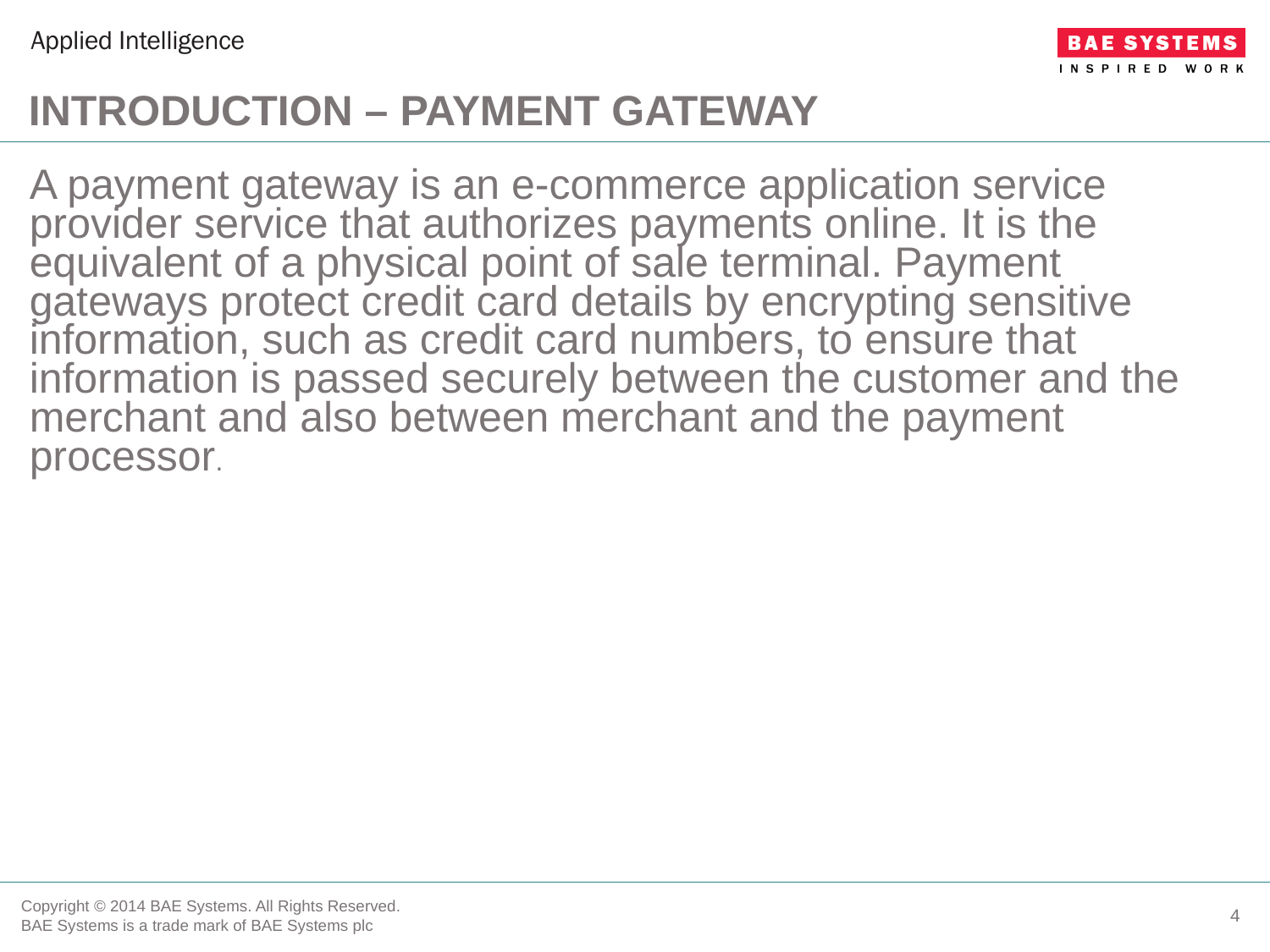

# Introduction – Payment Gateway
A payment gateway is an e-commerce application service provider service that authorizes payments online. It is the equivalent of a physical point of sale terminal. Payment gateways protect credit card details by encrypting sensitive information, such as credit card numbers, to ensure that information is passed securely between the customer and the merchant and also between merchant and the payment processor.